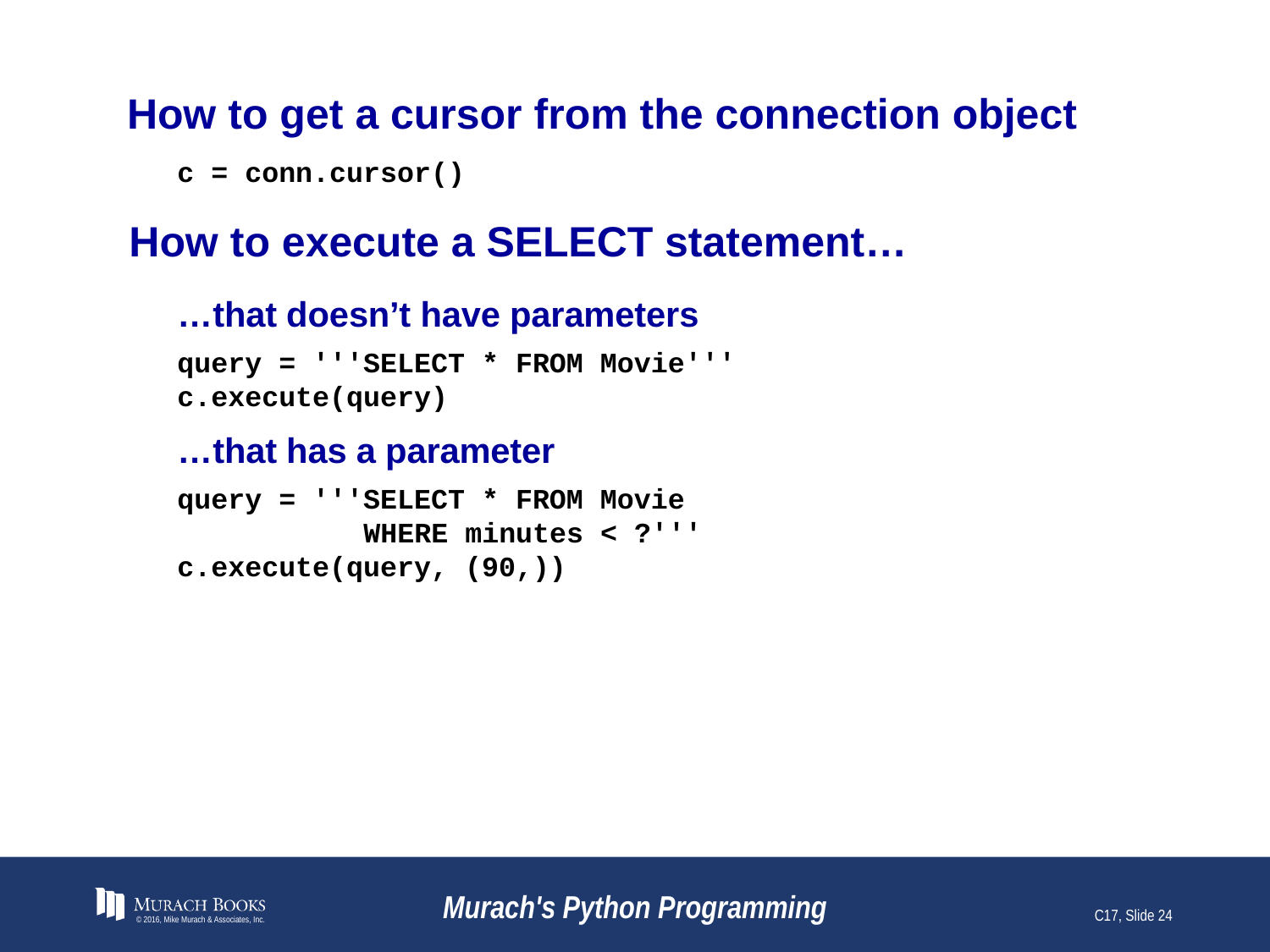

# How to get a cursor from the connection object
c = conn.cursor()
How to execute a SELECT statement…
…that doesn’t have parameters
query = '''SELECT * FROM Movie'''
c.execute(query)
…that has a parameter
query = '''SELECT * FROM Movie
           WHERE minutes < ?'''
c.execute(query, (90,))

© 2016, Mike Murach & Associates, Inc.
Murach's Python Programming

C17, Slide 24